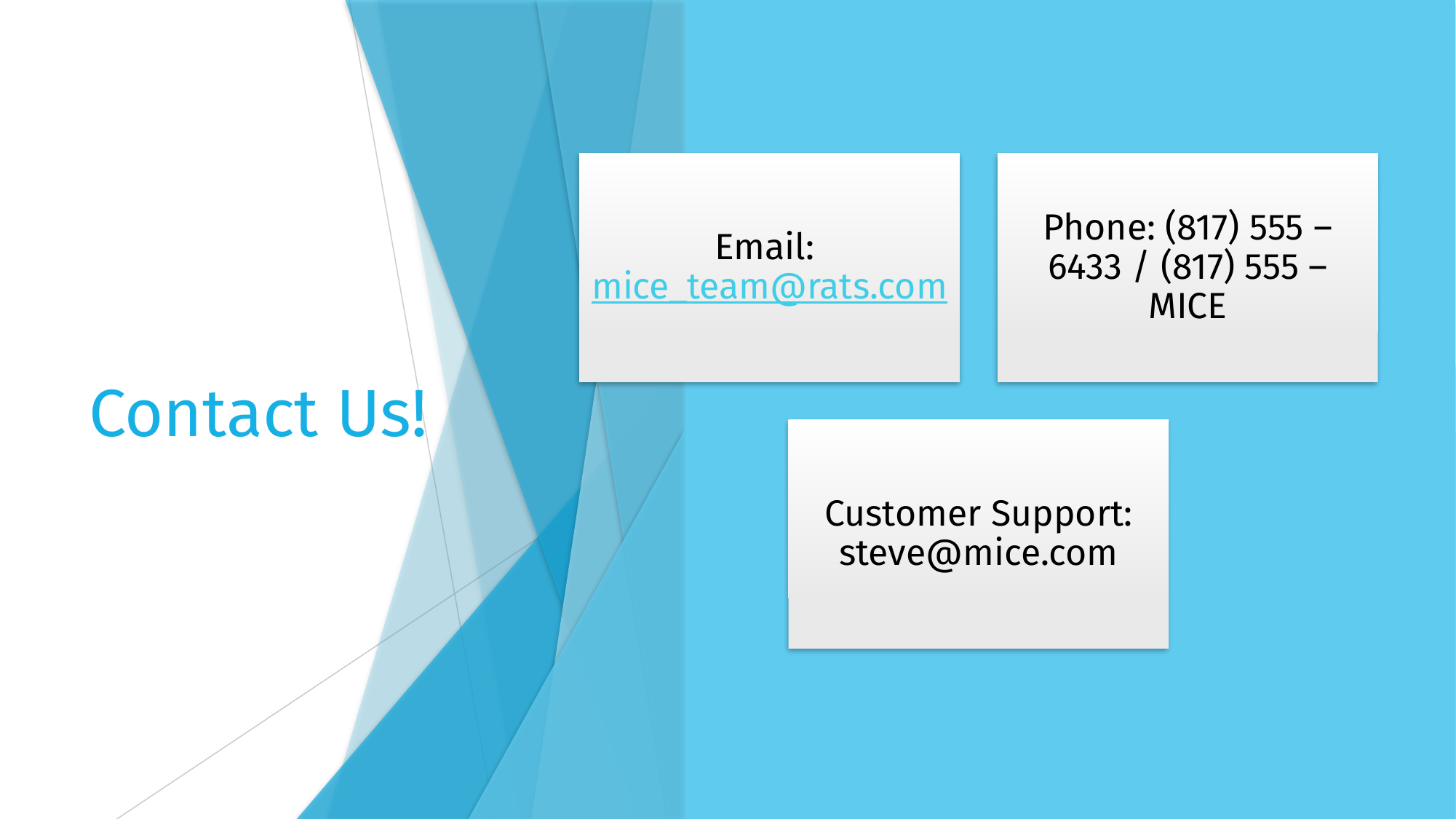

Email: mice_team@rats.com
Phone: (817) 555 – 6433 / (817) 555 – MICE
Customer Support: steve@mice.com
# Contact Us!